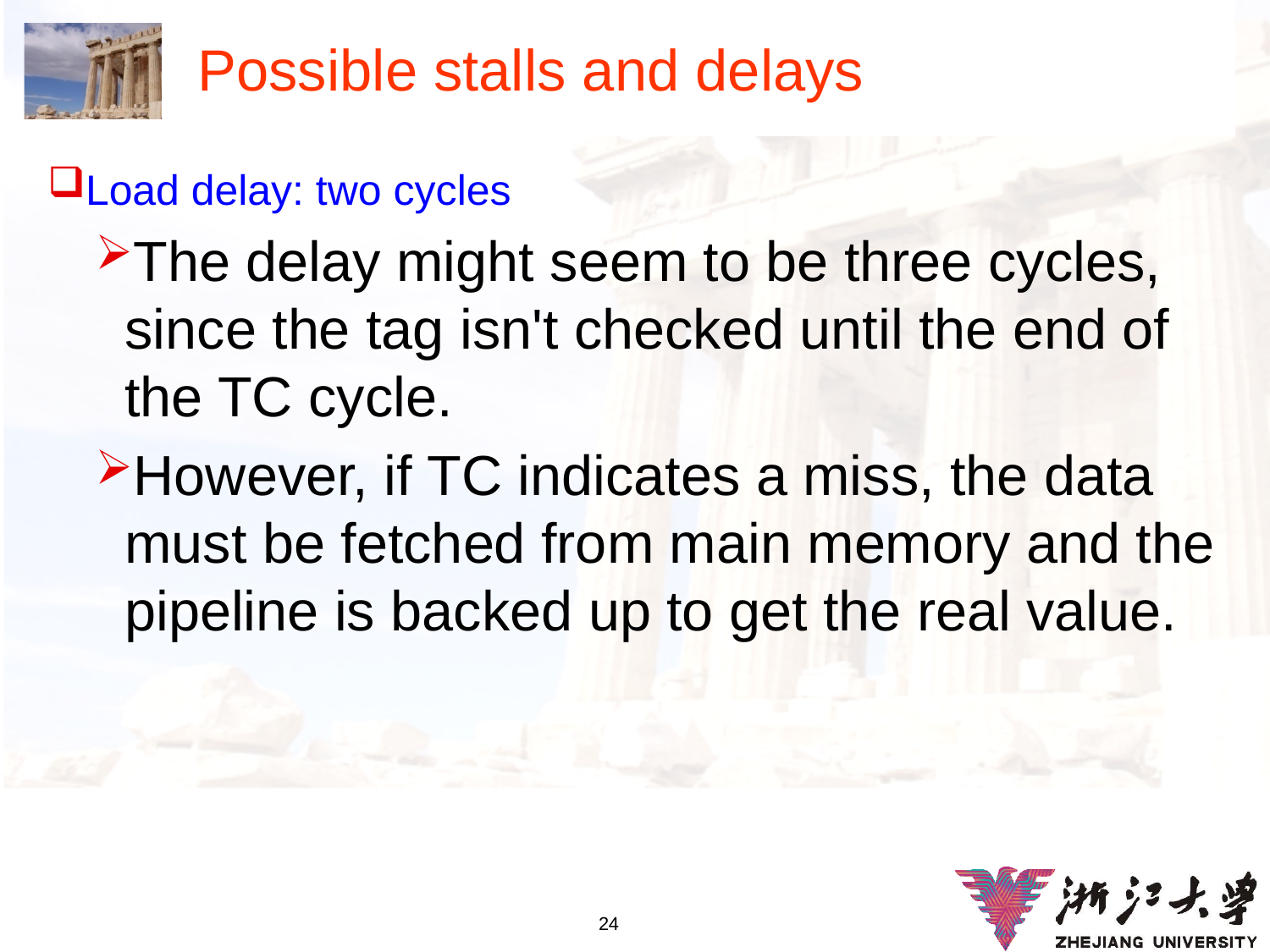

# Possible stalls and delays
Load delay: two cycles
The delay might seem to be three cycles, since the tag isn't checked until the end of the TC cycle.
However, if TC indicates a miss, the data must be fetched from main memory and the pipeline is backed up to get the real value.